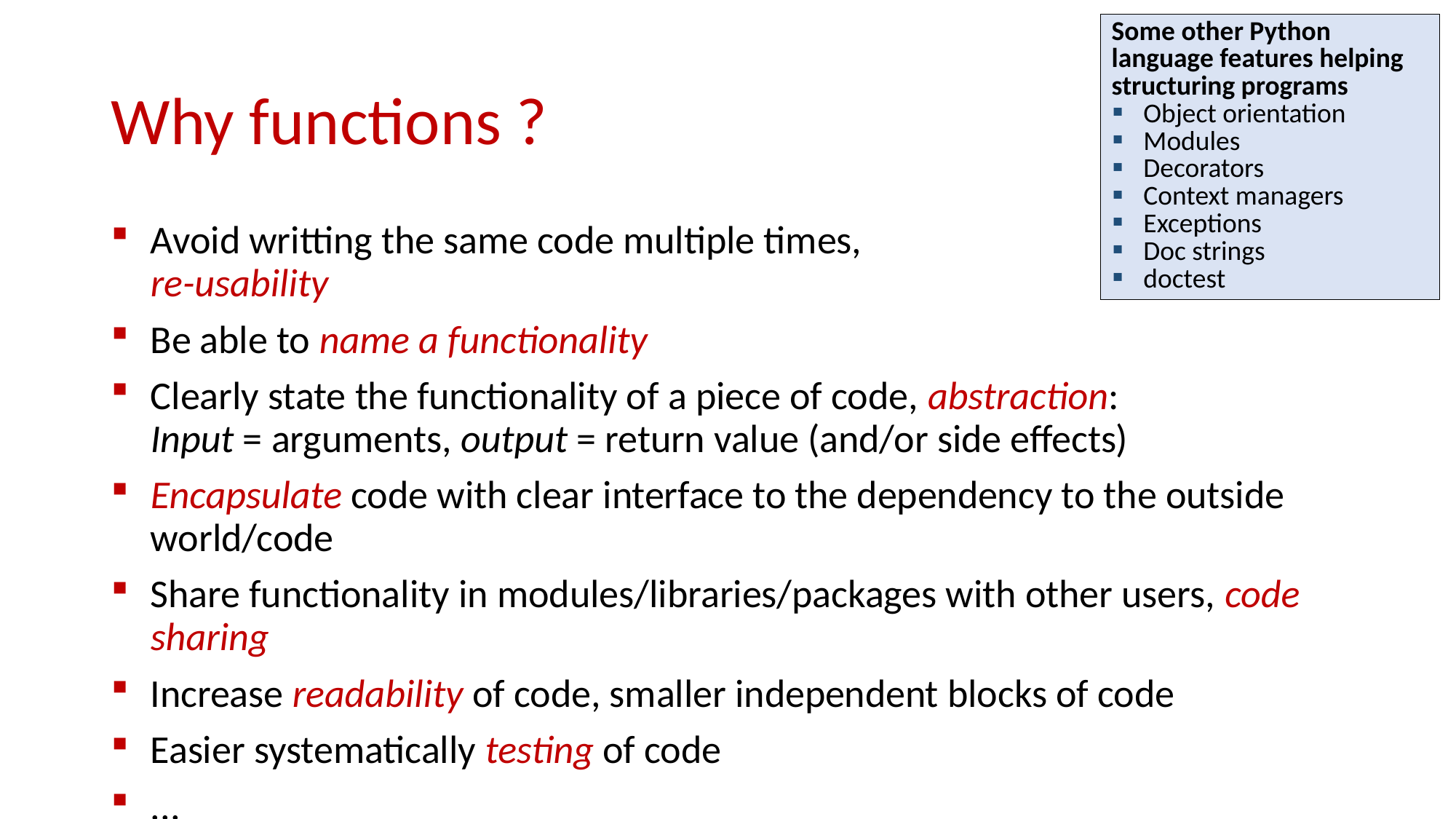

| Some other Python language features helping structuring programs Object orientation Modules Decorators Context managers Exceptions Doc strings doctest |
| --- |
# Why functions ?
Avoid writting the same code multiple times,
re-usability
Be able to name a functionality
Clearly state the functionality of a piece of code, abstraction:
Input = arguments, output = return value (and/or side effects)
Encapsulate code with clear interface to the dependency to the outside world/code
Share functionality in modules/libraries/packages with other users, code sharing
Increase readability of code, smaller independent blocks of code
Easier systematically testing of code
...